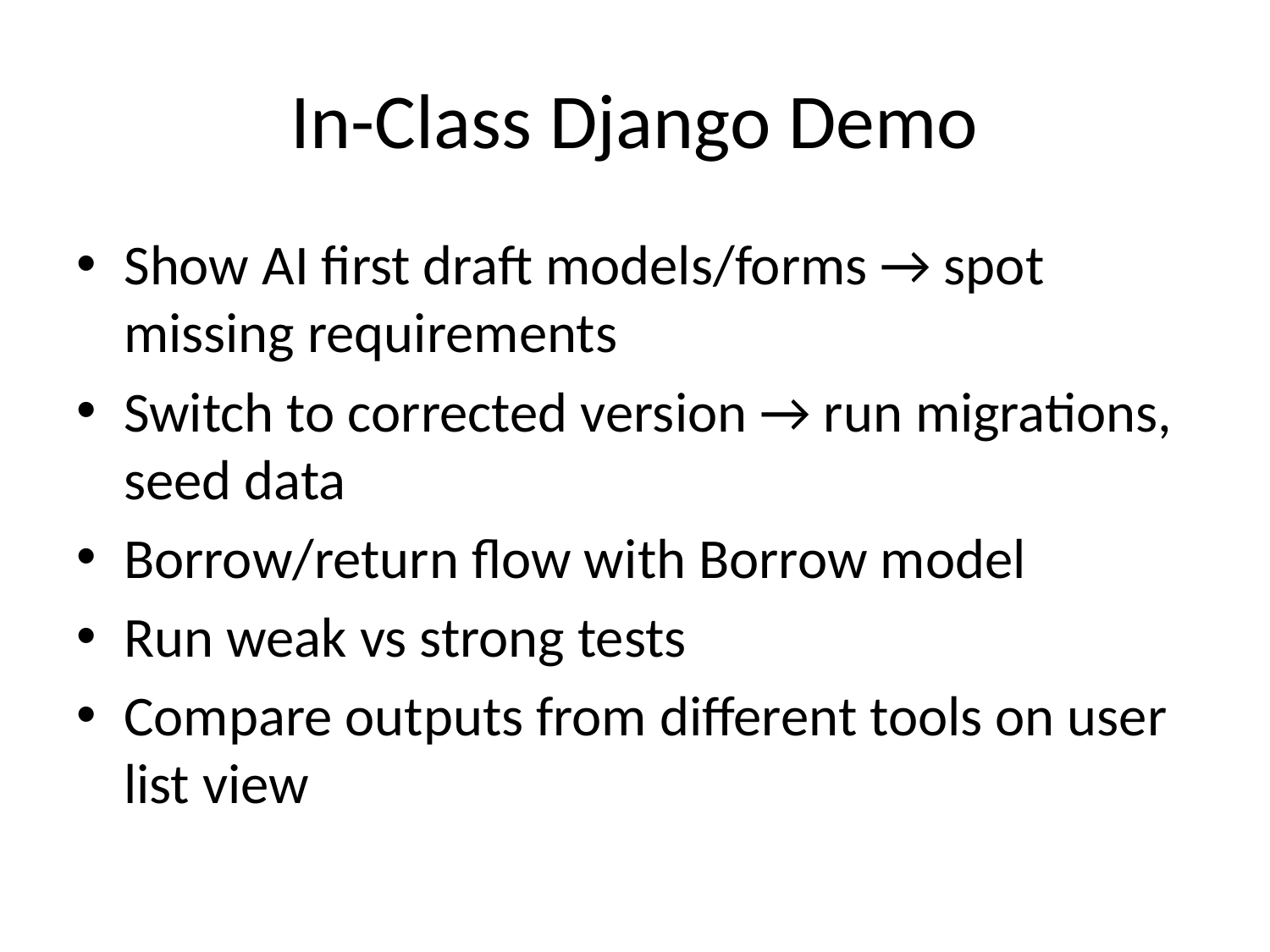

# In-Class Django Demo
Show AI first draft models/forms → spot missing requirements
Switch to corrected version → run migrations, seed data
Borrow/return flow with Borrow model
Run weak vs strong tests
Compare outputs from different tools on user list view